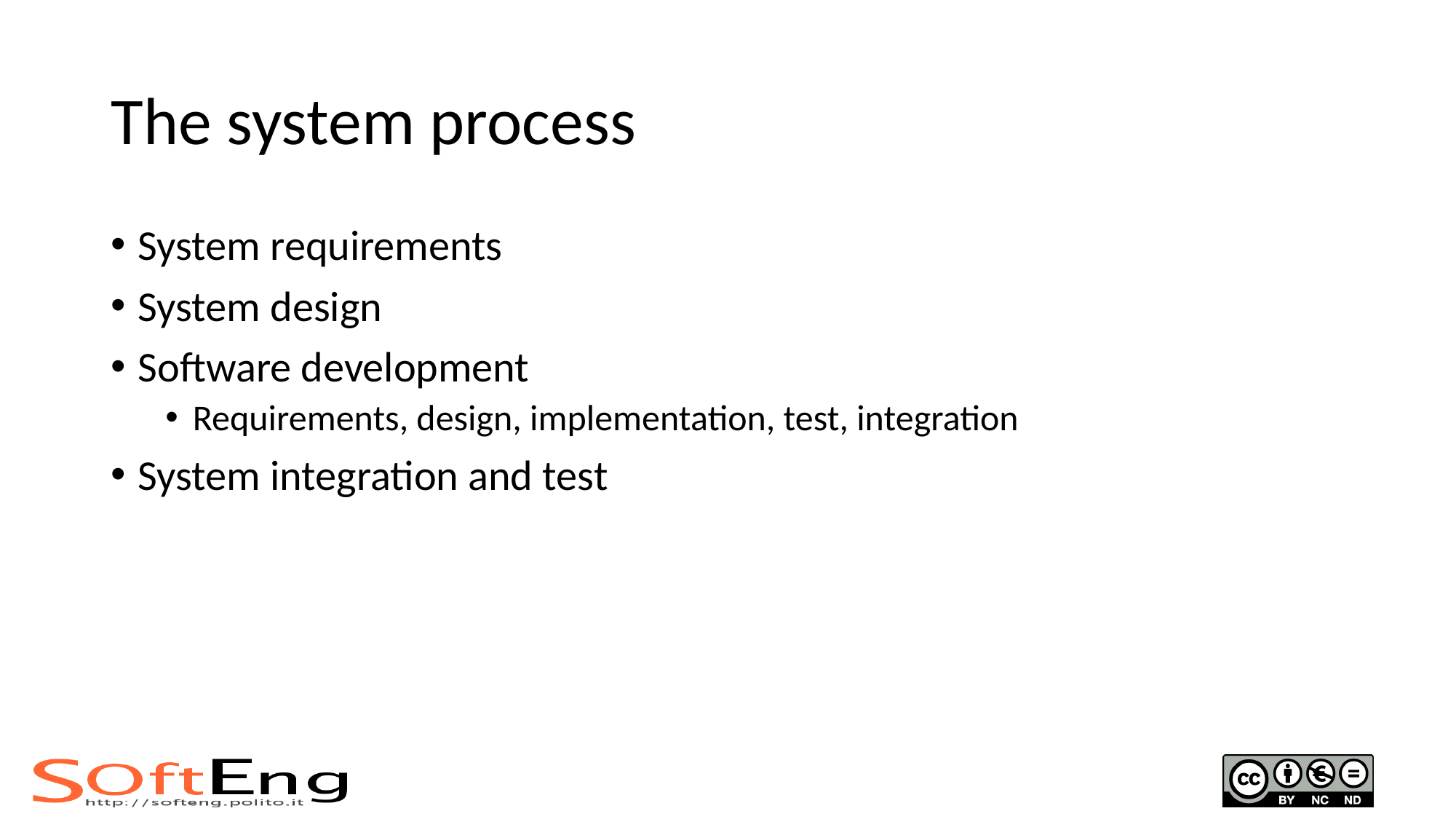

# The system process
System requirements
System design
Software development
Requirements, design, implementation, test, integration
System integration and test